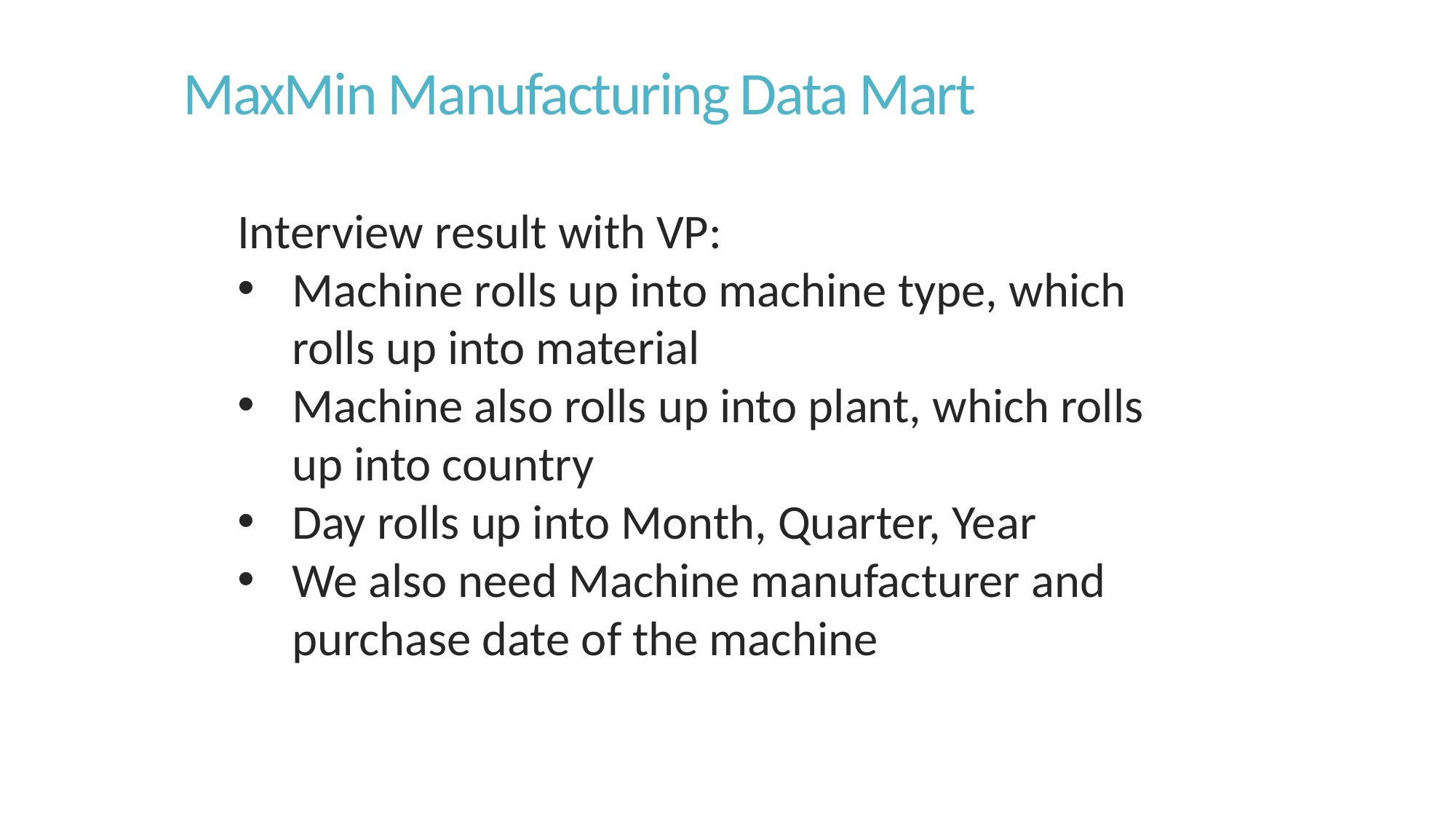

MaxMin Manufacturing Data Mart

Interview result with VP:
Machine rolls up into machine type, which rolls up into material
Machine also rolls up into plant, which rolls up into country
Day rolls up into Month, Quarter, Year
We also need Machine manufacturer and purchase date of the machine